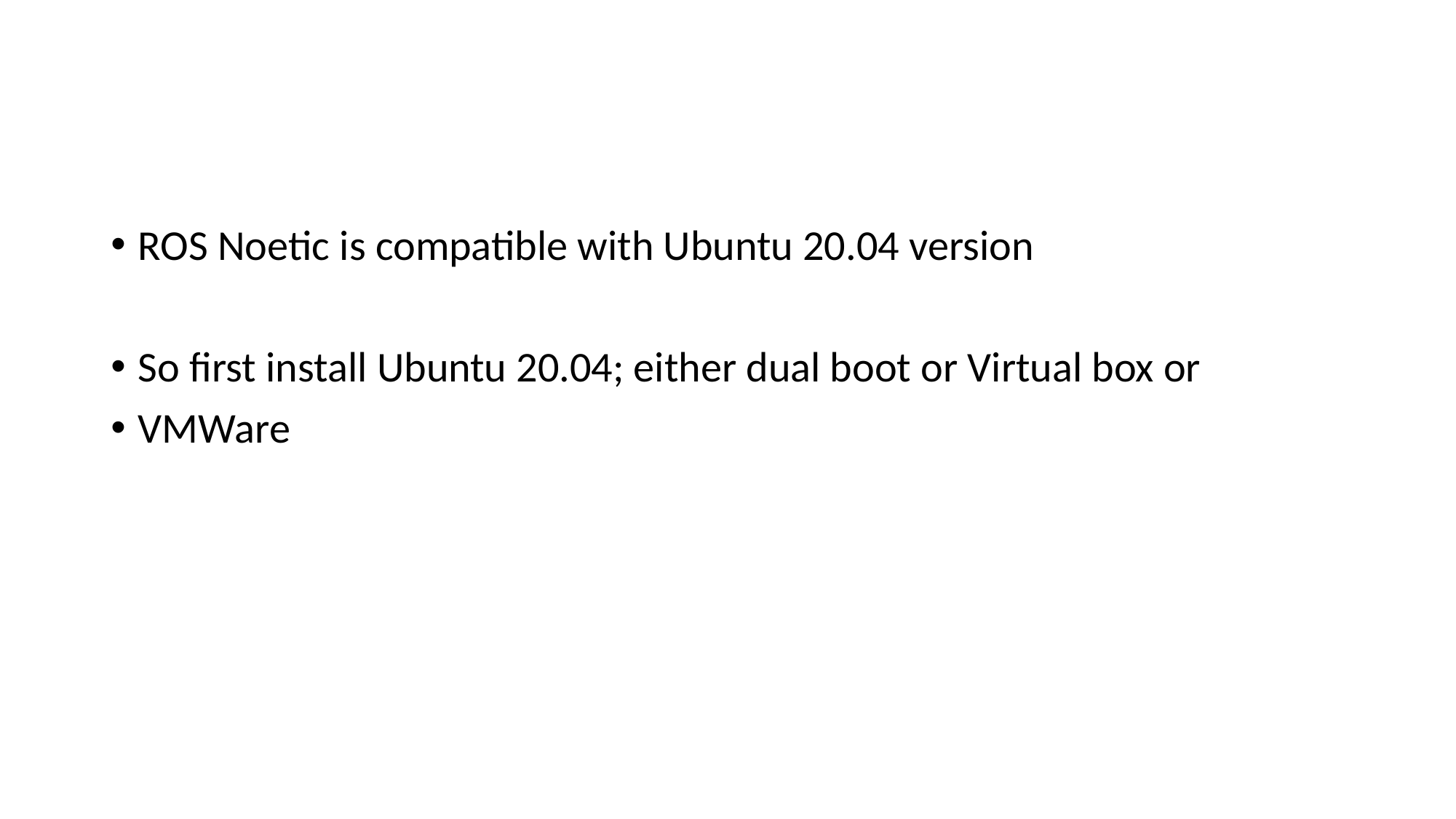

#
ROS Noetic is compatible with Ubuntu 20.04 version

So first install Ubuntu 20.04; either dual boot or Virtual box or
VMWare